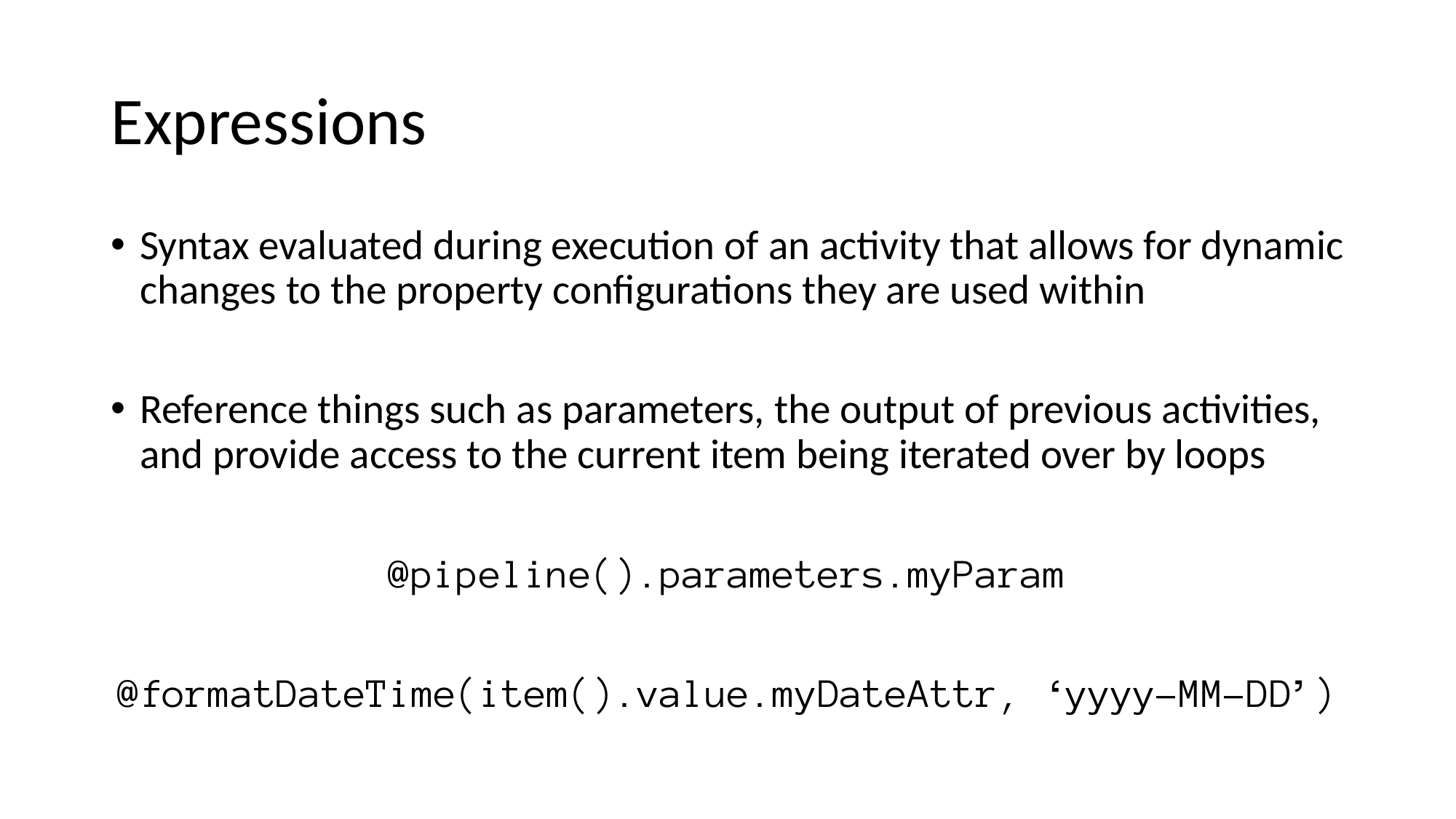

# Expressions
Syntax evaluated during execution of an activity that allows for dynamic changes to the property configurations they are used within

Reference things such as parameters, the output of previous activities, and provide access to the current item being iterated over by loops

@pipeline().parameters.myParam

@formatDateTime(item().value.myDateAttr, ‘yyyy-MM-DD’)